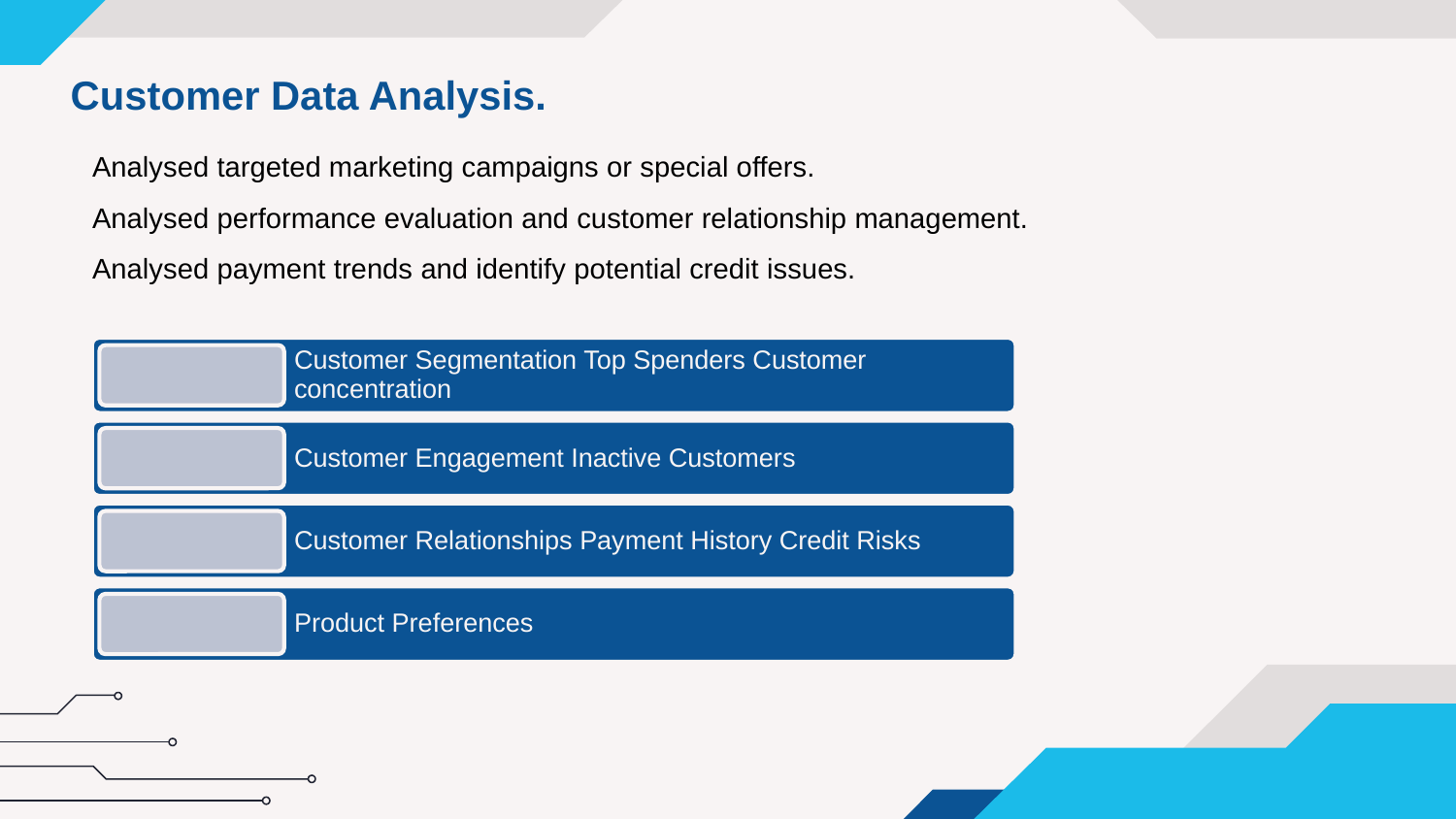

Customer Data Analysis.
Analysed targeted marketing campaigns or special offers.
Analysed performance evaluation and customer relationship management.
Analysed payment trends and identify potential credit issues.
Customer Segmentation Top Spenders Customer concentration
Customer Engagement Inactive Customers
Customer Relationships Payment History Credit Risks
Product Preferences